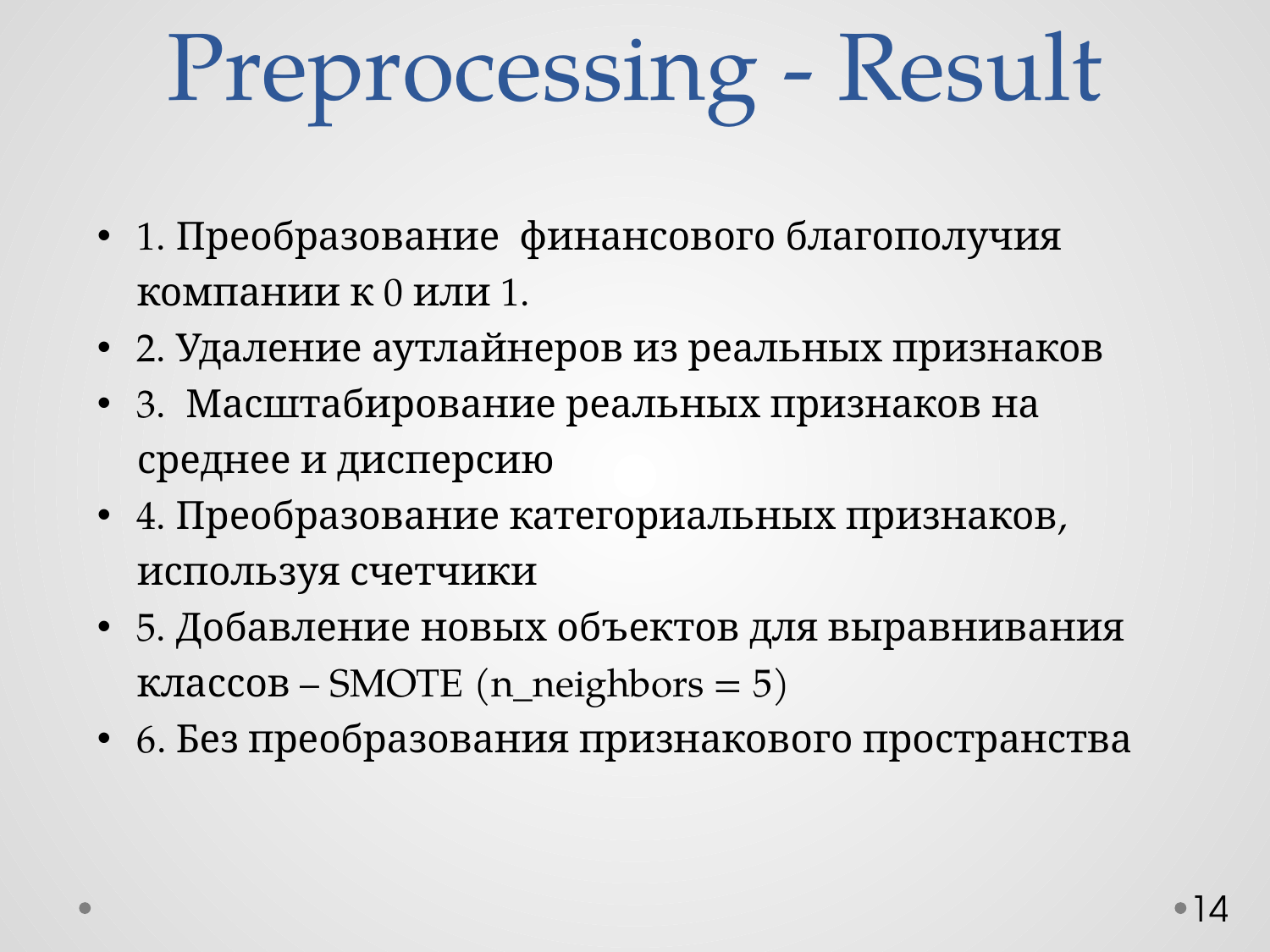

Preprocessing - Result
1. Преобразование  финансового благополучия компании к 0 или 1.
2. Удаление аутлайнеров из реальных признаков
3.  Масштабирование реальных признаков на среднее и дисперсию
4. Преобразование категориальных признаков, используя счетчики
5. Добавление новых объектов для выравнивания классов – SMOTE (n_neighbors = 5)
6. Без преобразования признакового пространства
14